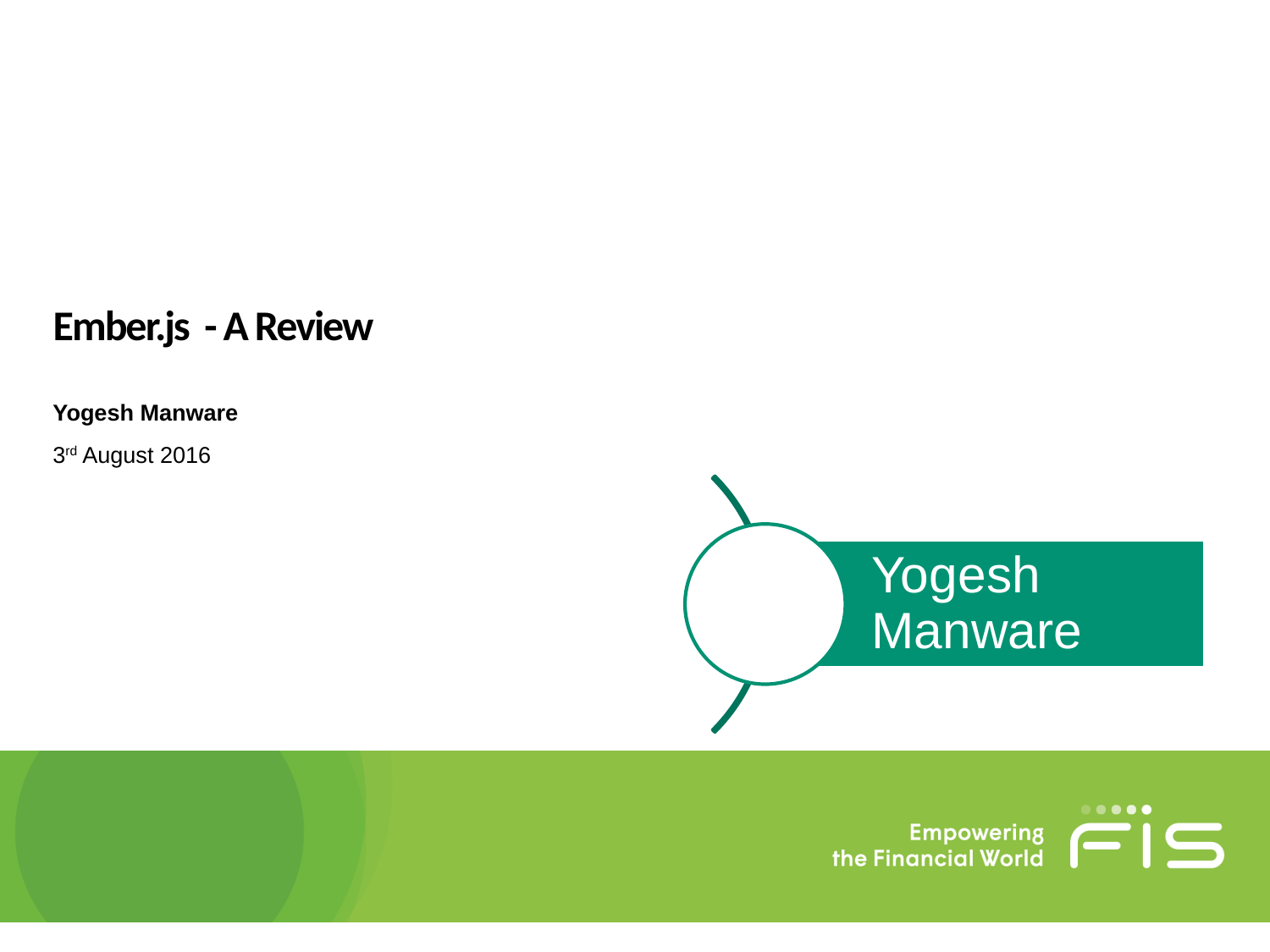

# Ember.js  - A Review

Yogesh Manware
3rd August 2016
Yogesh Manware